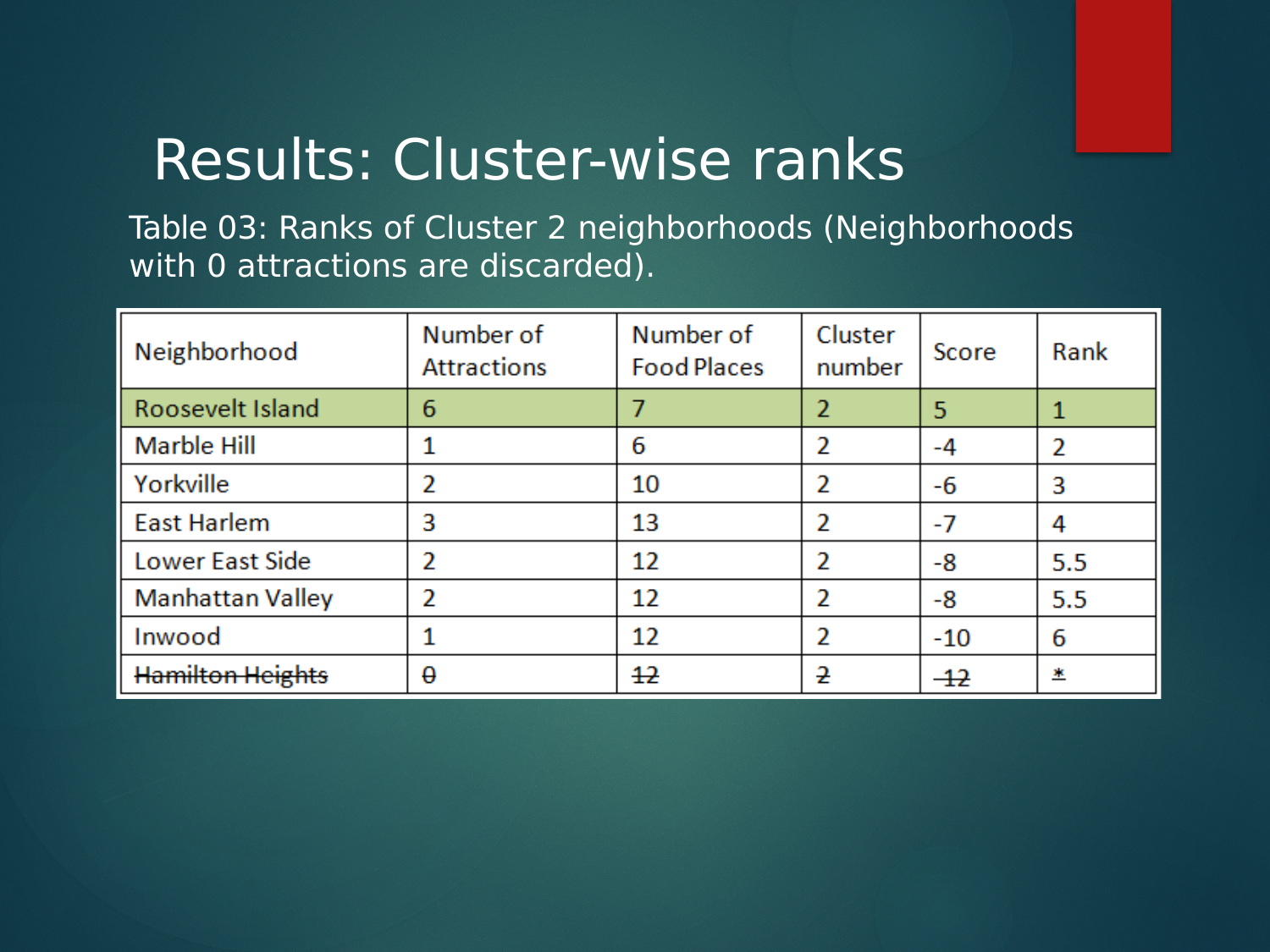

Results: Cluster-wise ranks
Table 03: Ranks of Cluster 2 neighborhoods (Neighborhoods  with 0 attractions are discarded).